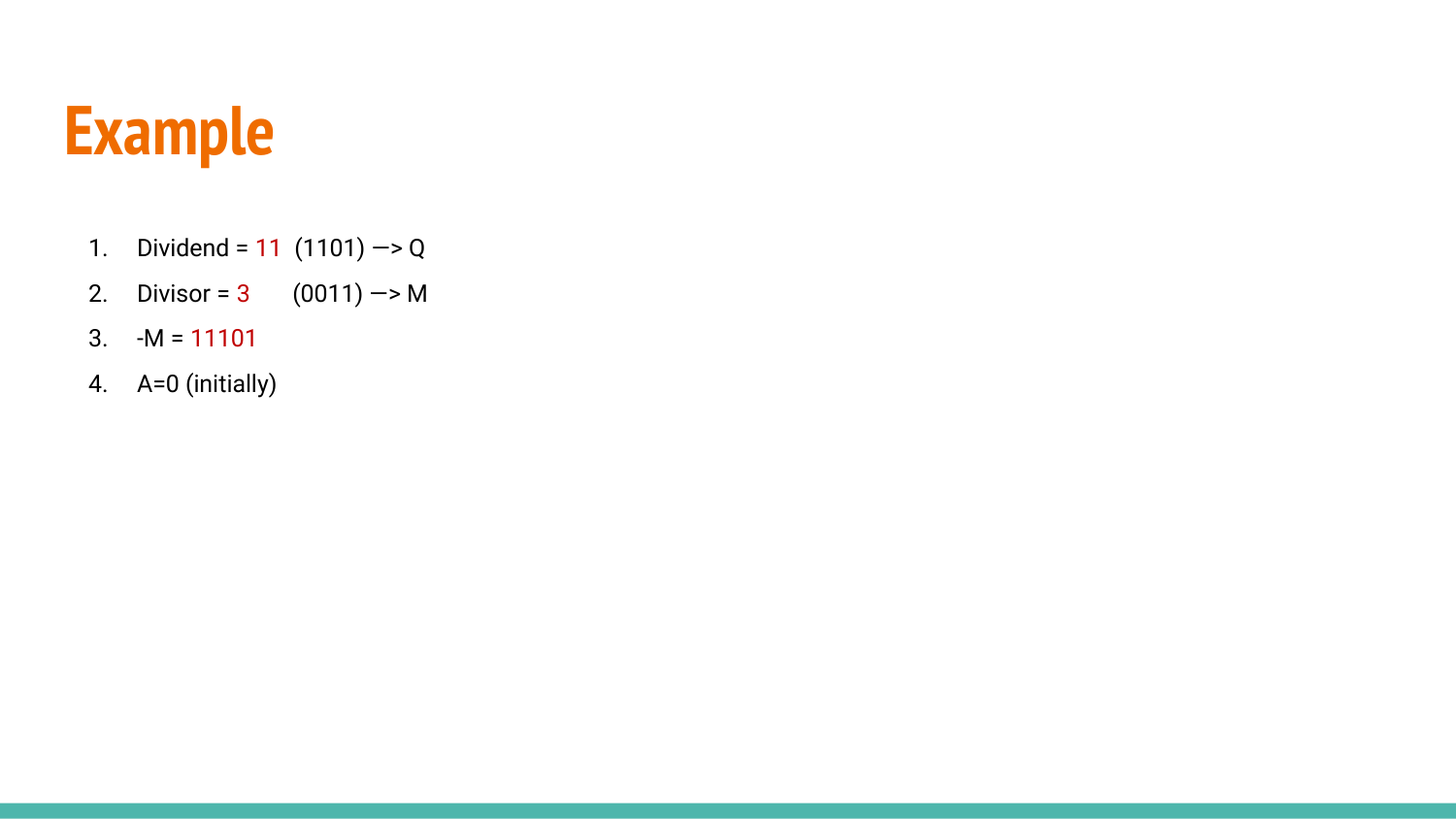

# Example
Dividend = 11  (1101) —> Q
Divisor = 3       (0011) —> M
-M = 11101
A=0 (initially)